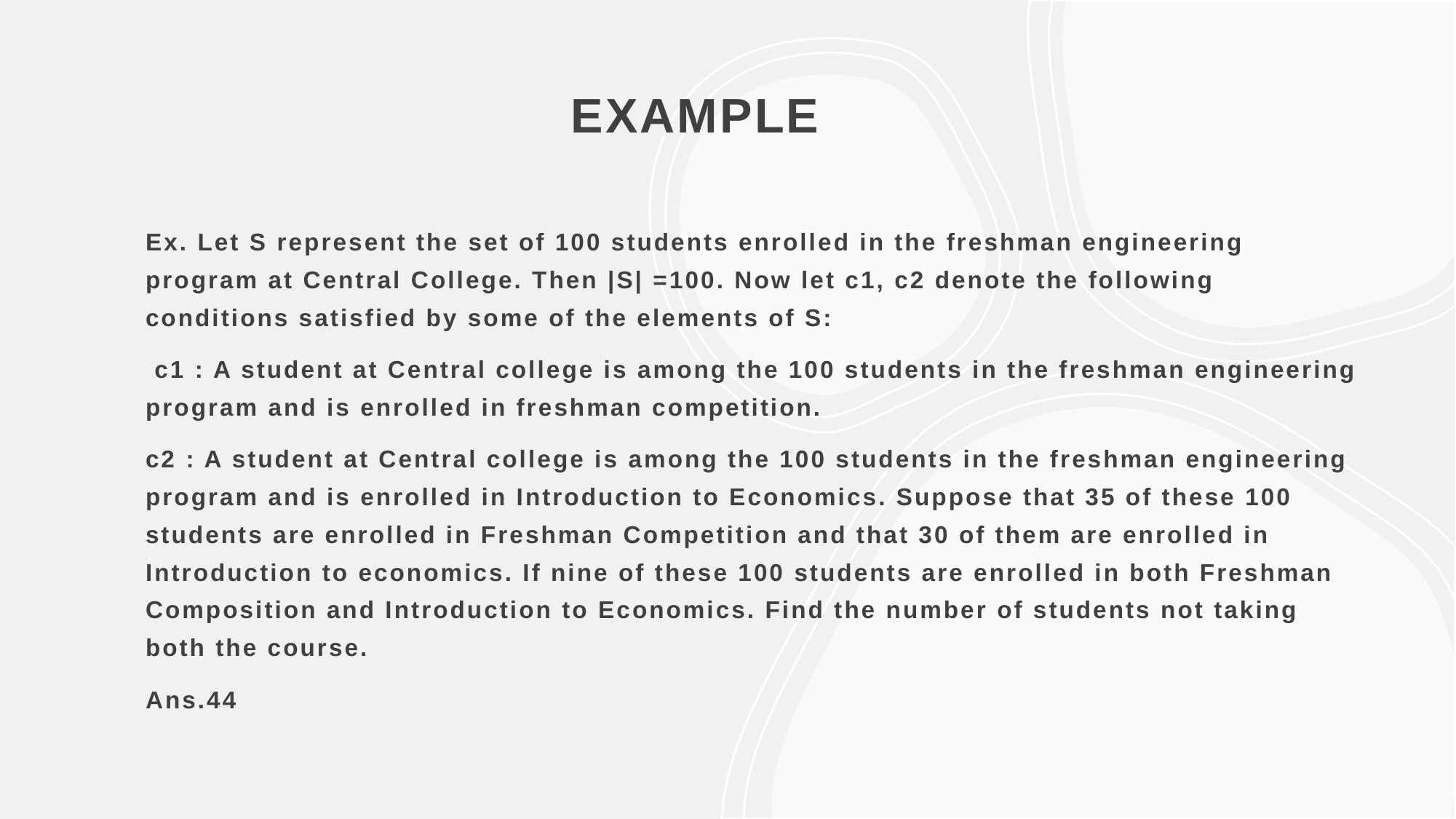

# EXAMPLE

Ex. Let S represent the set of 100 students enrolled in the freshman engineering program at Central College. Then |S| =100. Now let c1, c2 denote the following conditions satisfied by some of the elements of S:
 c1 : A student at Central college is among the 100 students in the freshman engineering program and is enrolled in freshman competition.
c2 : A student at Central college is among the 100 students in the freshman engineering program and is enrolled in Introduction to Economics. Suppose that 35 of these 100 students are enrolled in Freshman Competition and that 30 of them are enrolled in Introduction to economics. If nine of these 100 students are enrolled in both Freshman Composition and Introduction to Economics. Find the number of students not taking both the course.
Ans.44